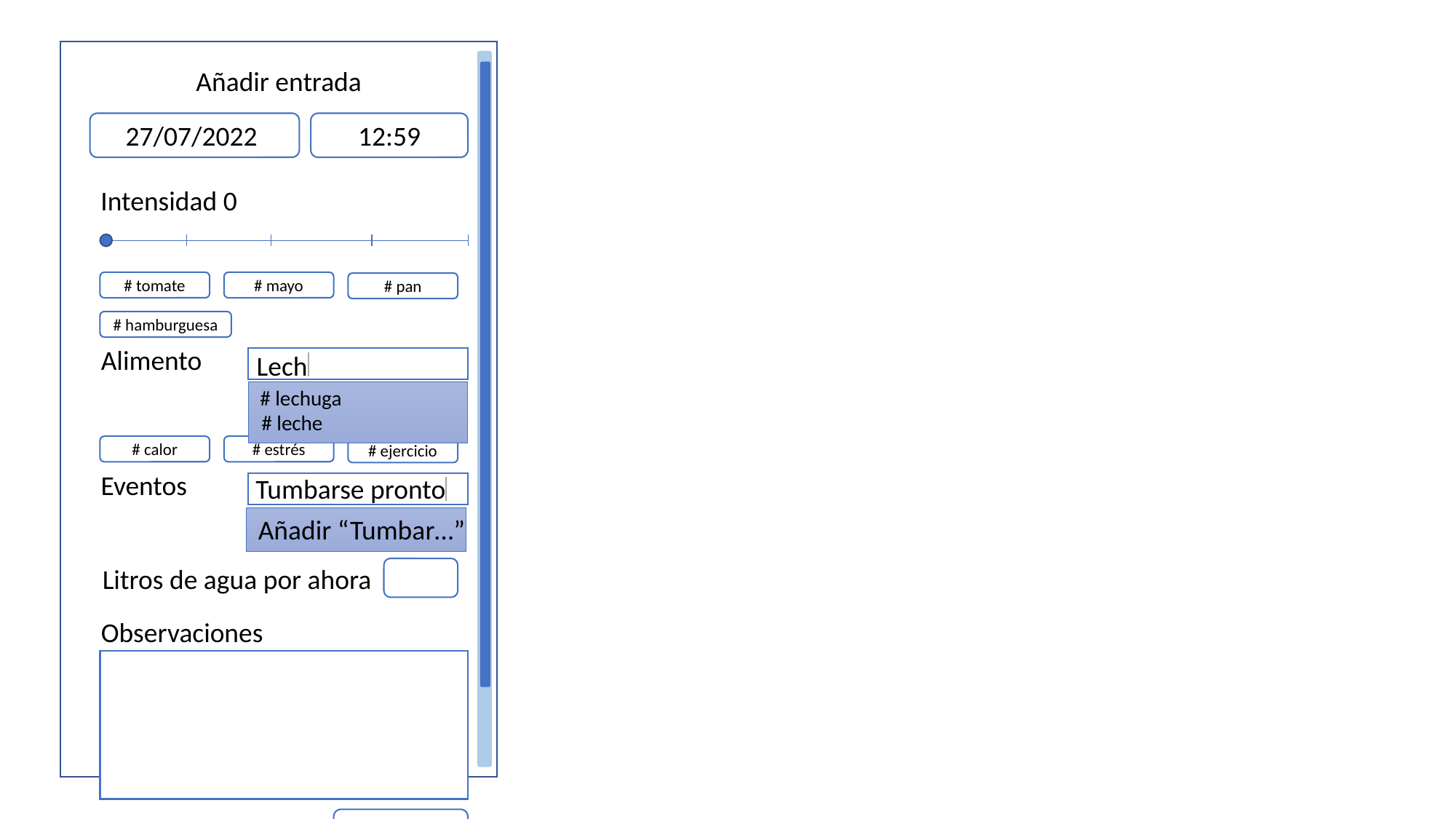

Añadir entrada

27/07/2022
12:59
Intensidad 0

# tomate
# mayo
# pan
# hamburguesa
Alimento
Lech

# lechuga

# leche
# calor
# estrés
# ejercicio
Eventos
Tumbarse pronto

Añadir “Tumbar…”

Litros de agua por ahora

Observaciones

Confirm